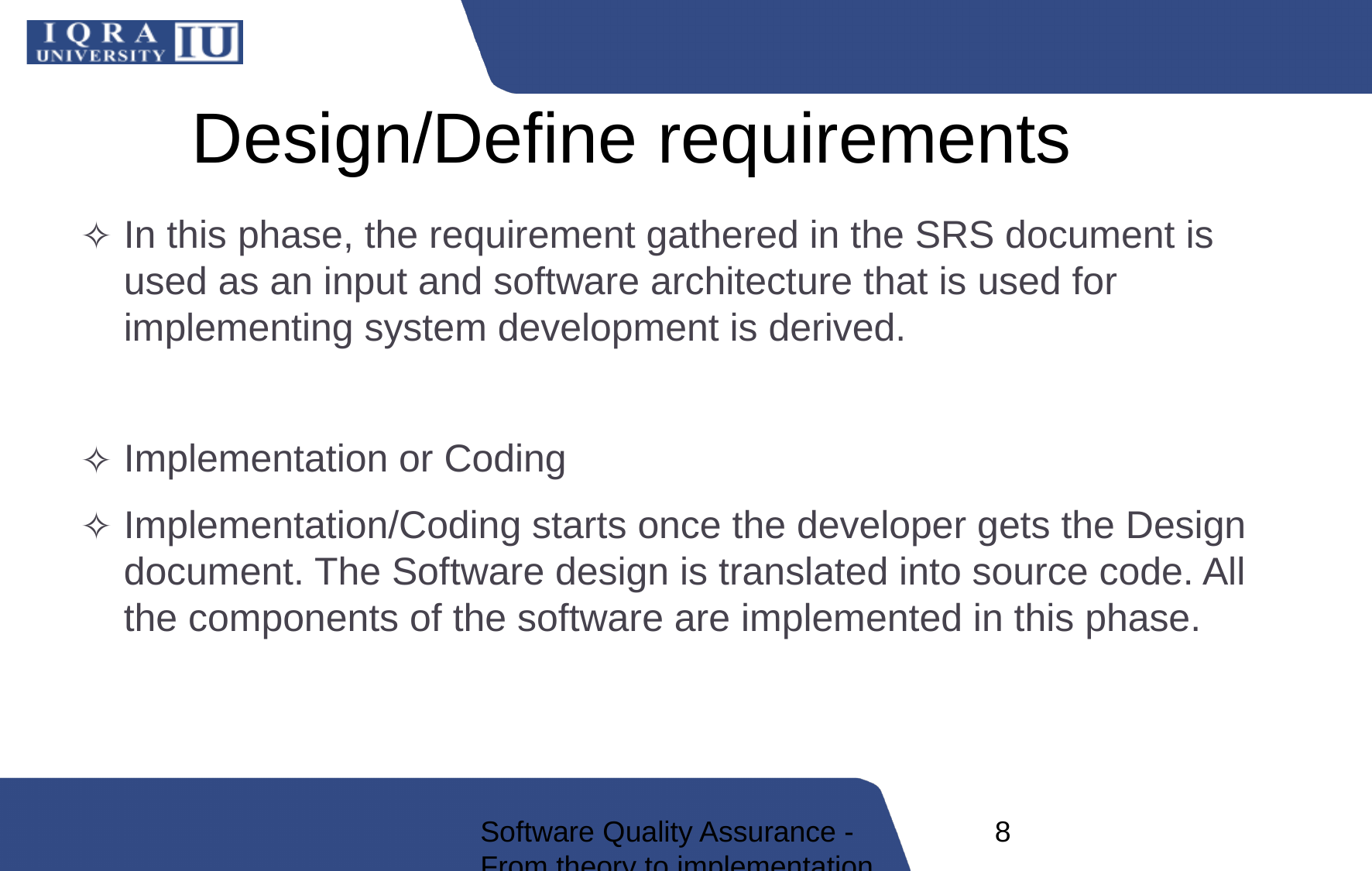

# Design/Define requirements
In this phase, the requirement gathered in the SRS document is used as an input and software architecture that is used for implementing system development is derived.

Implementation or Coding
Implementation/Coding starts once the developer gets the Design document. The Software design is translated into source code. All the components of the software are implemented in this phase.

Software Quality Assurance - From theory to implementation
8